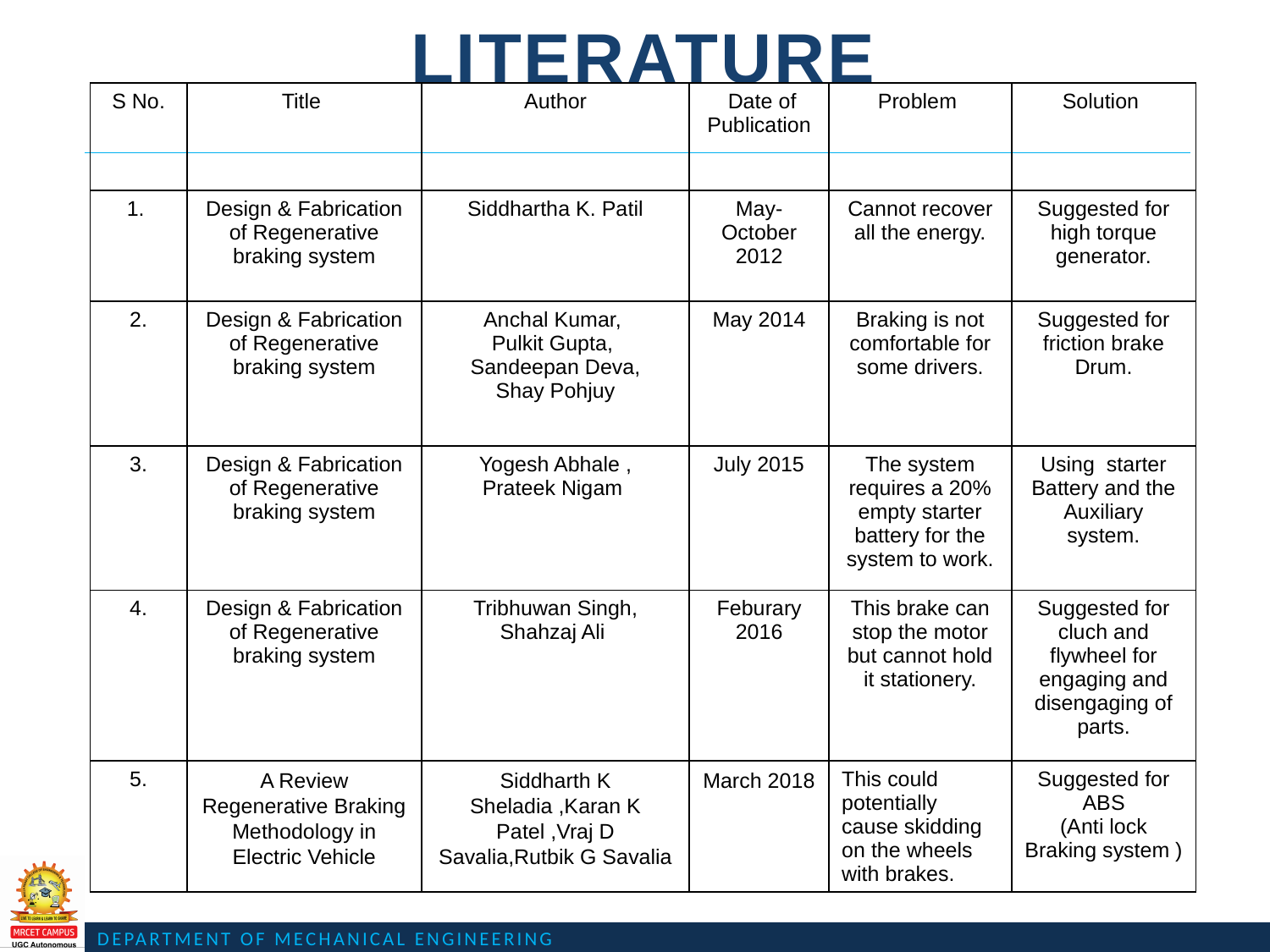

# Literature
| S No. | Title | Author | Date of Publication | Problem | Solution |
| --- | --- | --- | --- | --- | --- |
| 1. | Design & Fabrication of Regenerative braking system | Siddhartha K. Patil | May-October 2012 | Cannot recover all the energy. | Suggested for high torque generator. |
| 2. | Design & Fabrication of Regenerative braking system | Anchal Kumar, Pulkit Gupta, Sandeepan Deva, Shay Pohjuy | May 2014 | Braking is not comfortable for some drivers. | Suggested for friction brake Drum. |
| 3. | Design & Fabrication of Regenerative braking system | Yogesh Abhale , Prateek Nigam | July 2015 | The system requires a 20% empty starter battery for the system to work. | Using starter Battery and the Auxiliary system. |
| 4. | Design & Fabrication of Regenerative braking system | Tribhuwan Singh, Shahzaj Ali | Feburary 2016 | This brake can stop the motor but cannot hold it stationery. | Suggested for cluch and flywheel for engaging and disengaging of parts. |
| 5. | A Review Regenerative Braking Methodology in Electric Vehicle | Siddharth K Sheladia ,Karan K Patel ,Vraj D Savalia,Rutbik G Savalia | March 2018 | This could potentially cause skidding on the wheels with brakes. | Suggested for ABS (Anti lock Braking system ) |
|  |  |  |  |  |  |